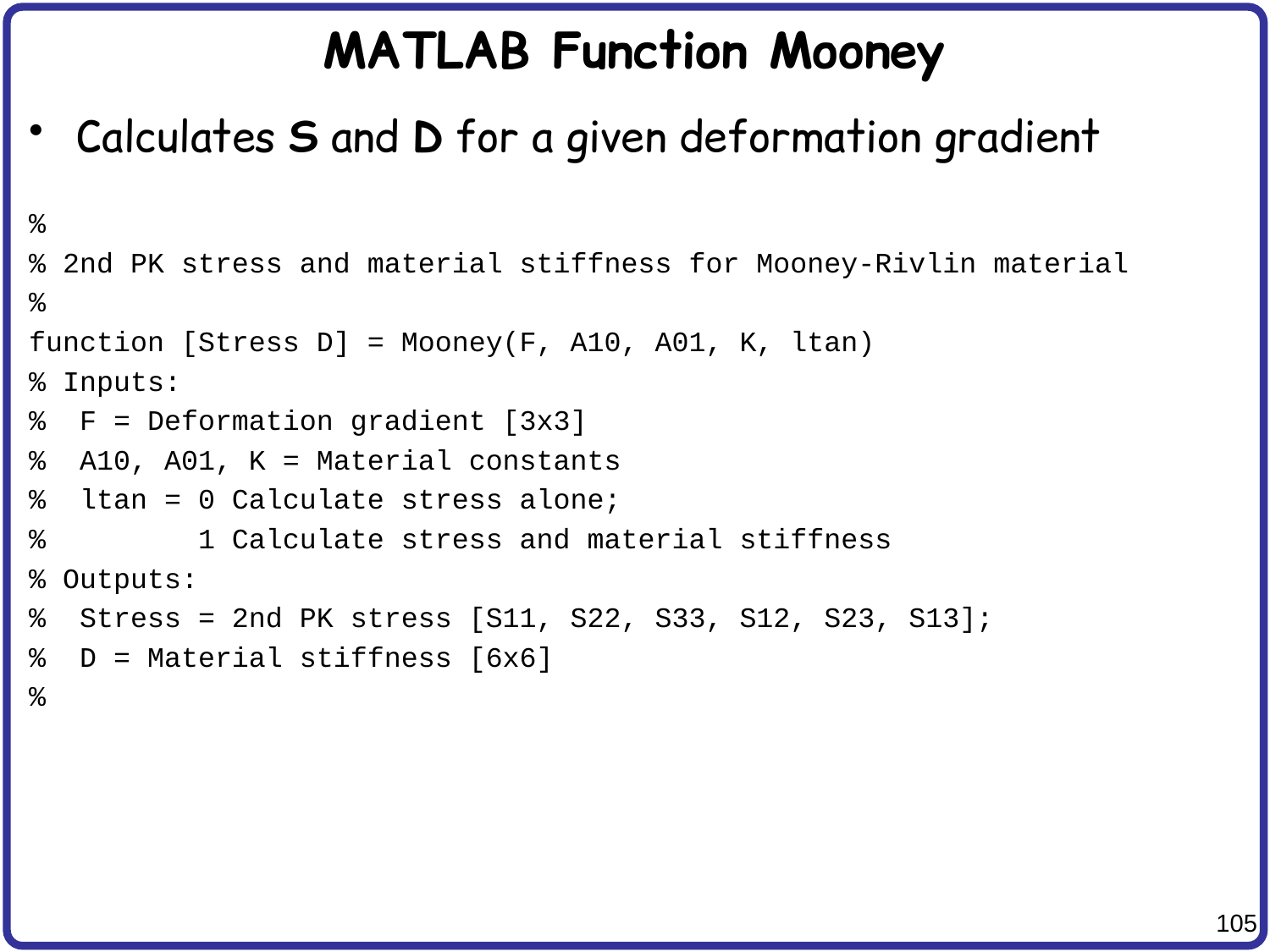

# MATLAB Function Mooney
Calculates S and D for a given deformation gradient

%
% 2nd PK stress and material stiffness for Mooney-Rivlin material
%
function [Stress D] = Mooney(F, A10, A01, K, ltan)
% Inputs:
%  F = Deformation gradient [3x3]
%  A10, A01, K = Material constants
%  ltan = 0 Calculate stress alone;
%         1 Calculate stress and material stiffness
% Outputs:
%  Stress = 2nd PK stress [S11, S22, S33, S12, S23, S13];
%  D = Material stiffness [6x6]
%